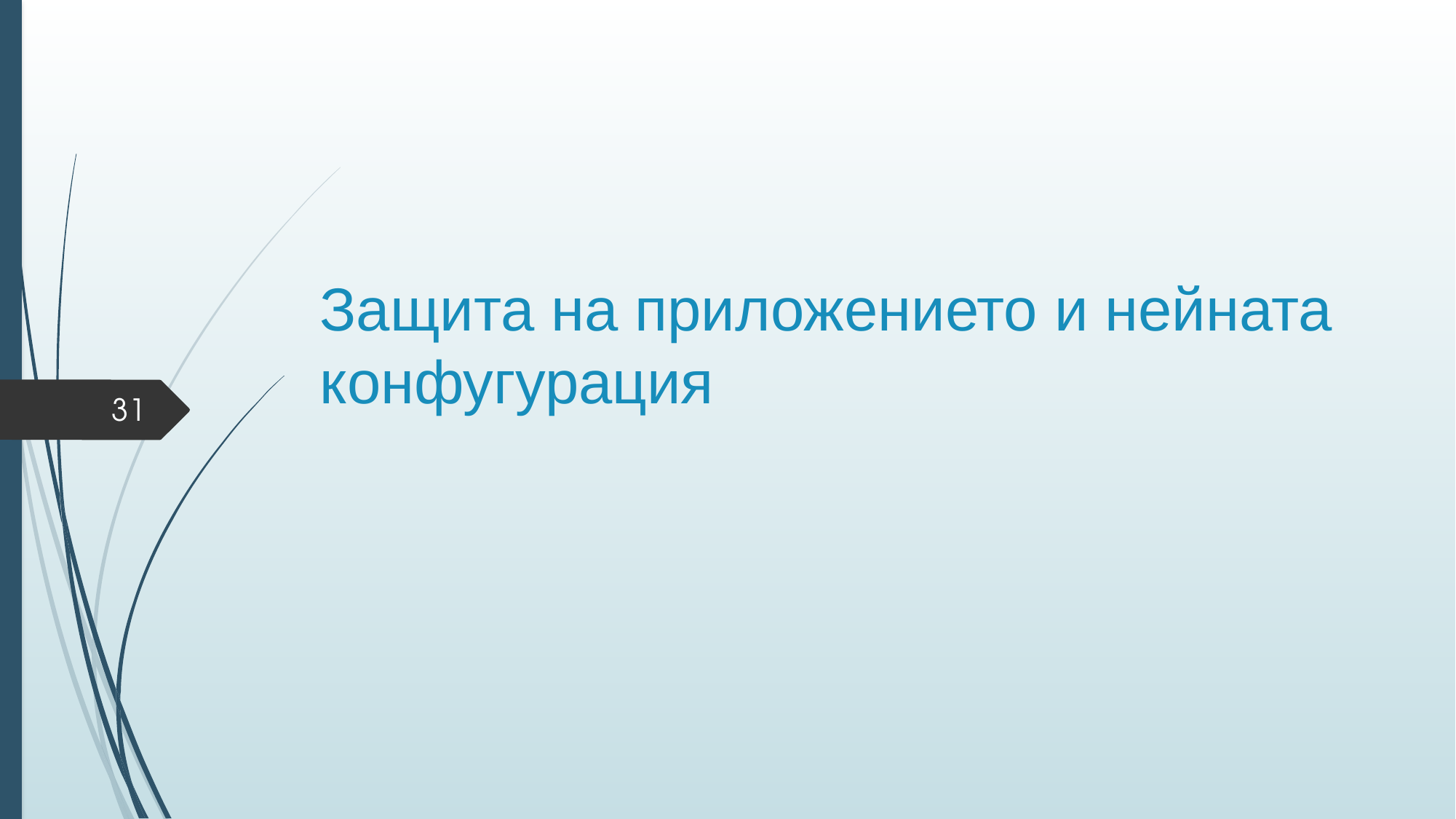

# Защита на приложението и нейната конфугурация
31